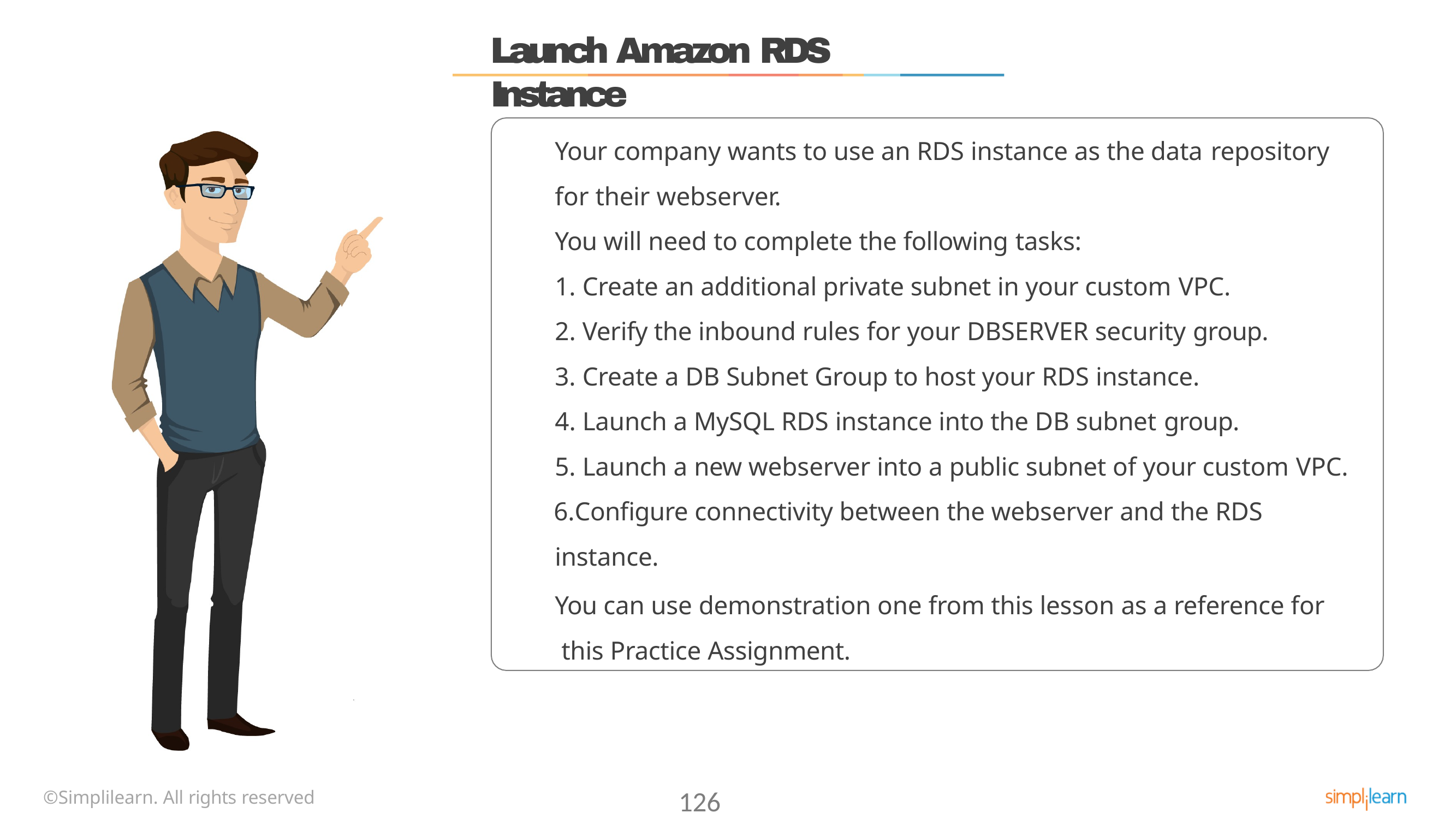

# Launch Amazon RDS Instance

Your company wants to use an RDS instance as the data repository
for their webserver.
You will need to complete the following tasks:
Create an additional private subnet in your custom VPC.
Verify the inbound rules for your DBSERVER security group.
Create a DB Subnet Group to host your RDS instance.
Launch a MySQL RDS instance into the DB subnet group.
Launch a new webserver into a public subnet of your custom VPC.
Configure connectivity between the webserver and the RDS  instance.
You can use demonstration one from this lesson as a reference for  this Practice Assignment.

©Simplilearn. All rights reserved
126